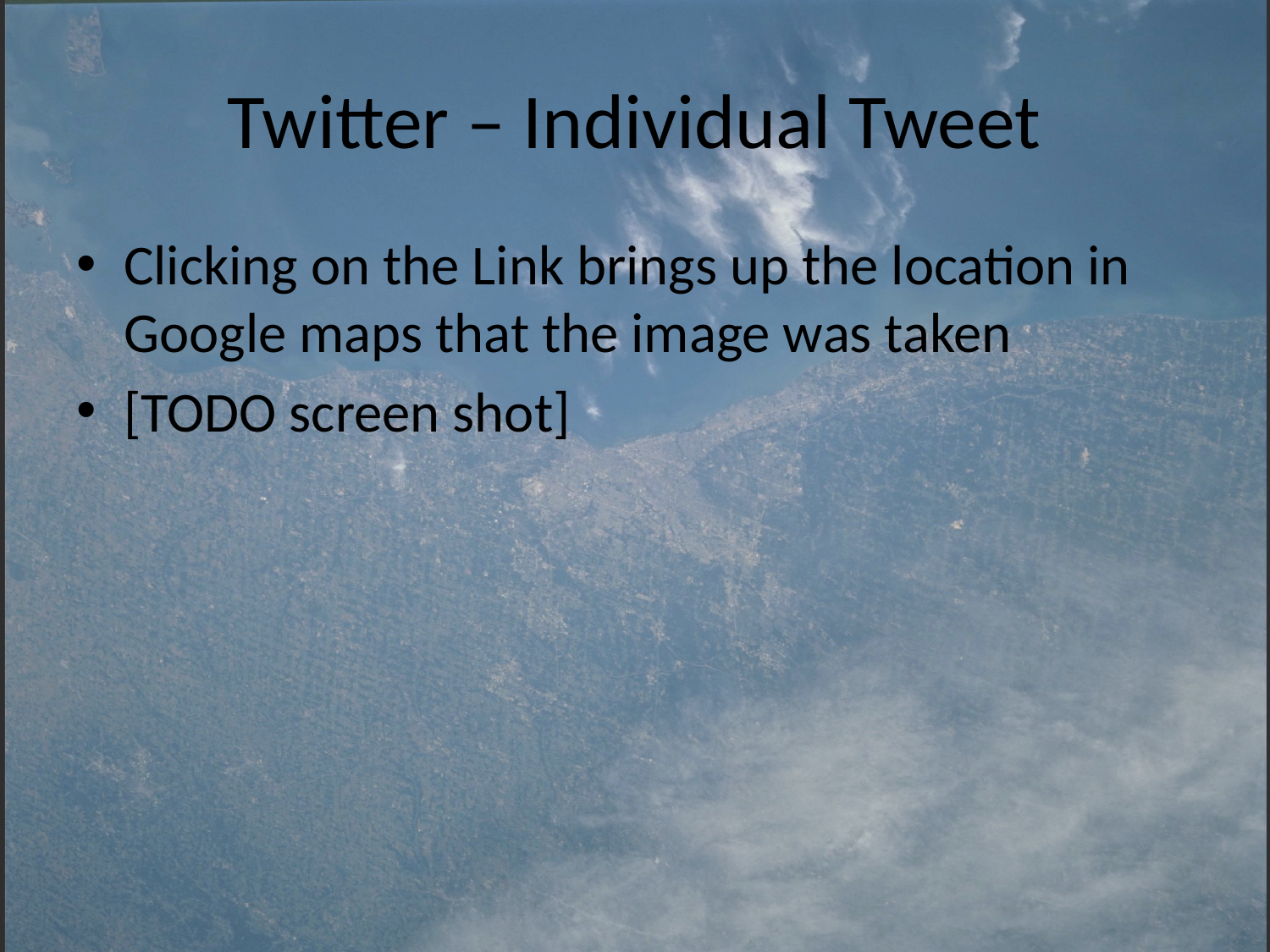

# Twitter – Individual Tweet
Clicking on the Link brings up the location in Google maps that the image was taken
[TODO screen shot]